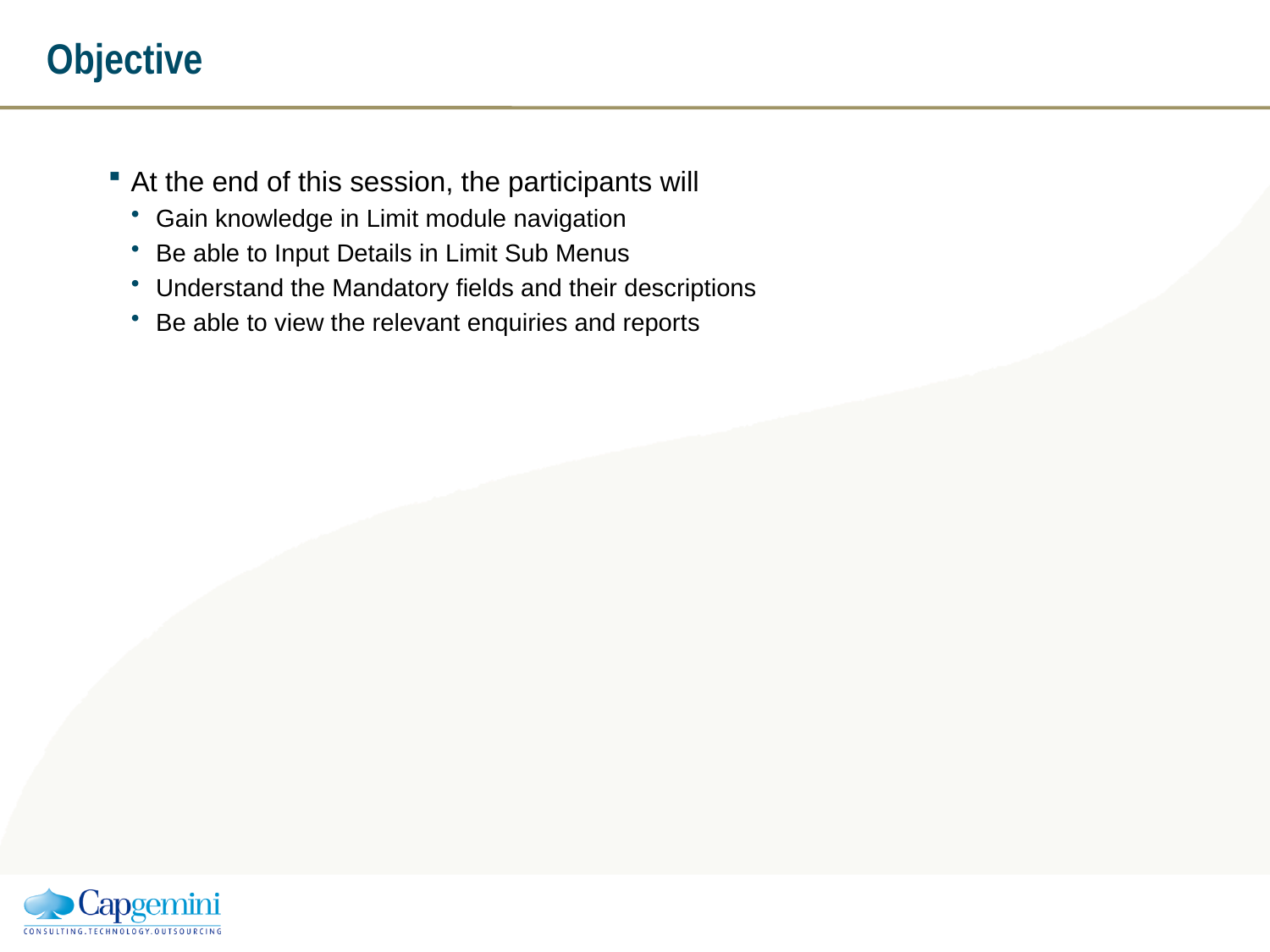

# Objective
At the end of this session, the participants will
Gain knowledge in Limit module navigation
Be able to Input Details in Limit Sub Menus
Understand the Mandatory fields and their descriptions
Be able to view the relevant enquiries and reports